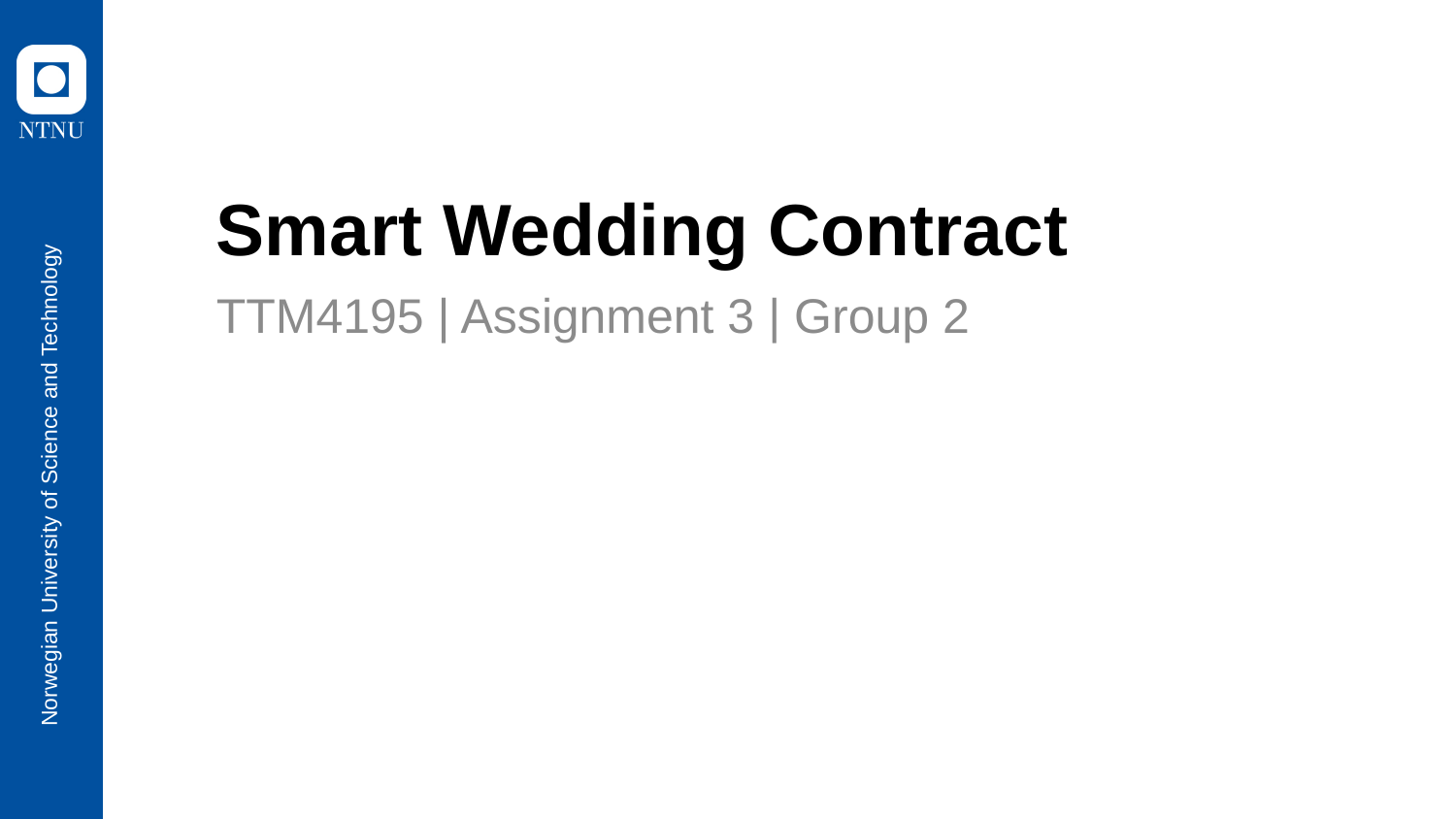

# Smart Wedding Contract
TTM4195 | Assignment 3 | Group 2
Norwegian University of Science and Technology